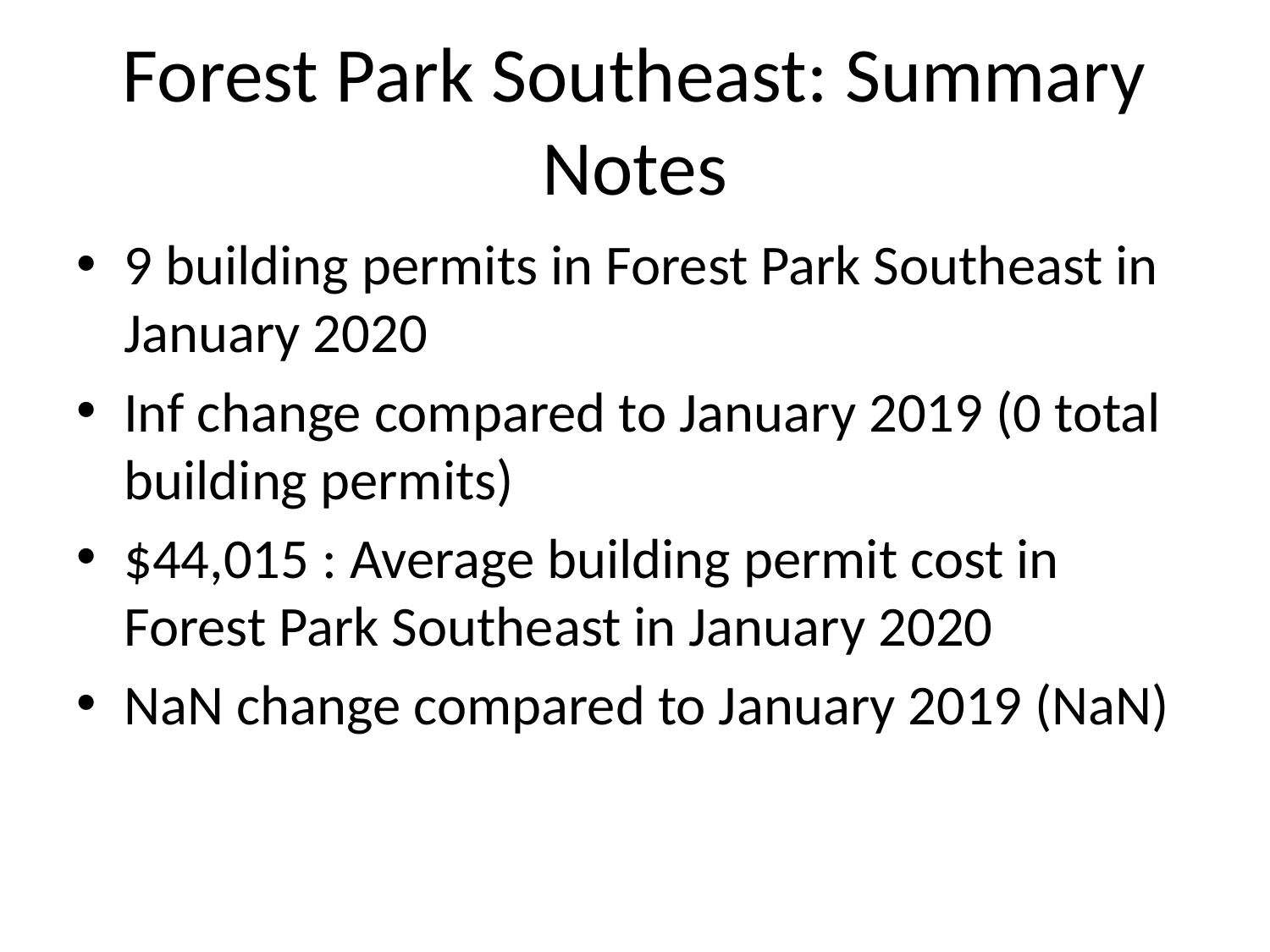

# Forest Park Southeast: Summary Notes
9 building permits in Forest Park Southeast in January 2020
Inf change compared to January 2019 (0 total building permits)
$44,015 : Average building permit cost in Forest Park Southeast in January 2020
NaN change compared to January 2019 (NaN)